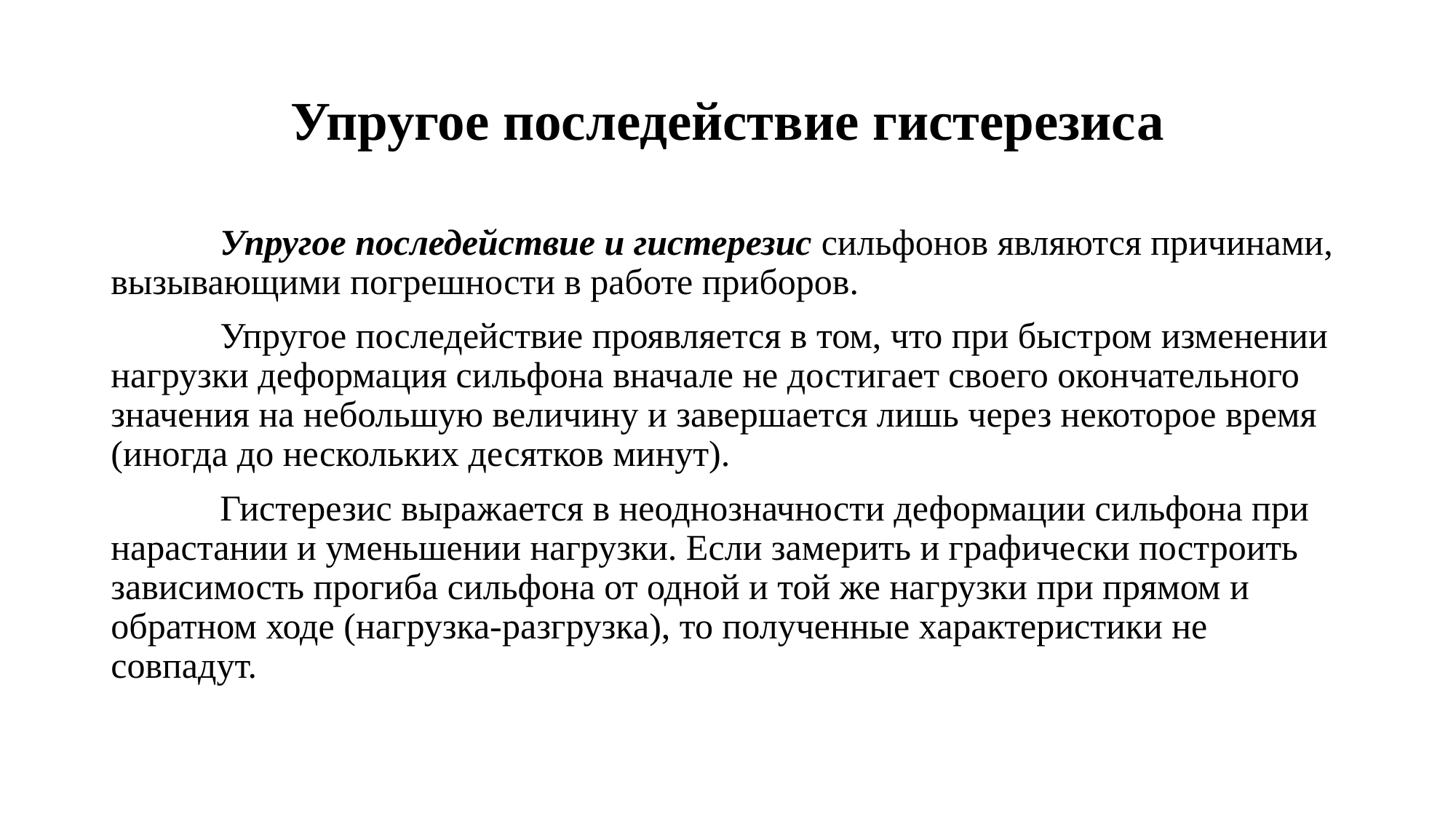

# Упругое последействие гистерезиса
	Упругое последействие и гистерезис сильфонов являются причинами, вызывающими погрешности в работе приборов.
	Упругое последействие проявляется в том, что при быстром изменении нагрузки деформация сильфона вначале не достигает своего окончательного значения на небольшую величину и завершается лишь через некоторое время (иногда до нескольких десятков минут).
	Гистерезис выражается в неоднозначности деформации сильфона при нарастании и уменьшении нагрузки. Если замерить и графически построить зависимость прогиба сильфона от одной и той же нагрузки при прямом и обратном ходе (нагрузка-разгрузка), то полученные характеристики не совпадут.